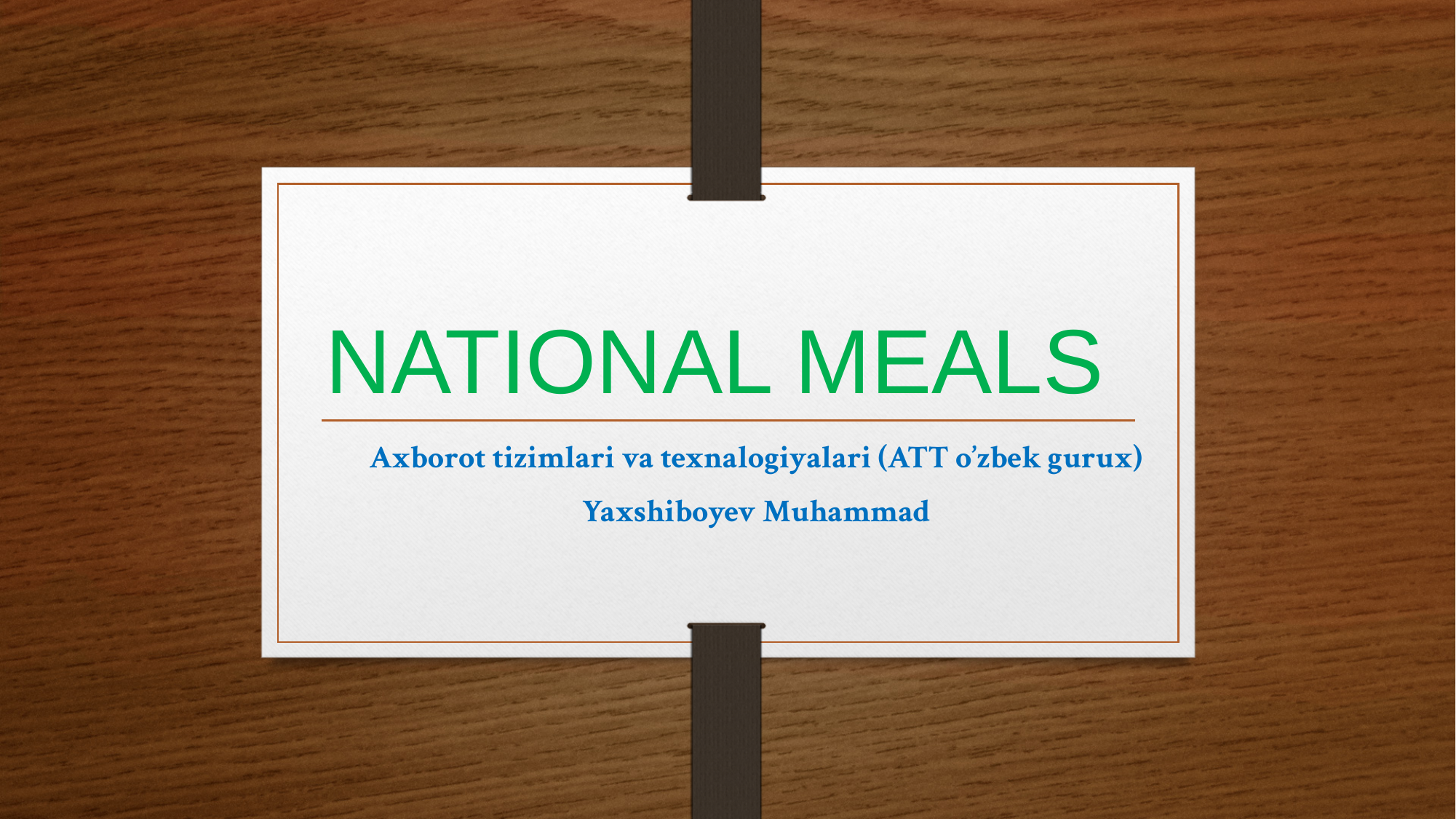

# NATIONAL MEALS
Axborot tizimlari va texnalogiyalari (ATT o’zbek gurux)
Yaxshiboyev Muhammad